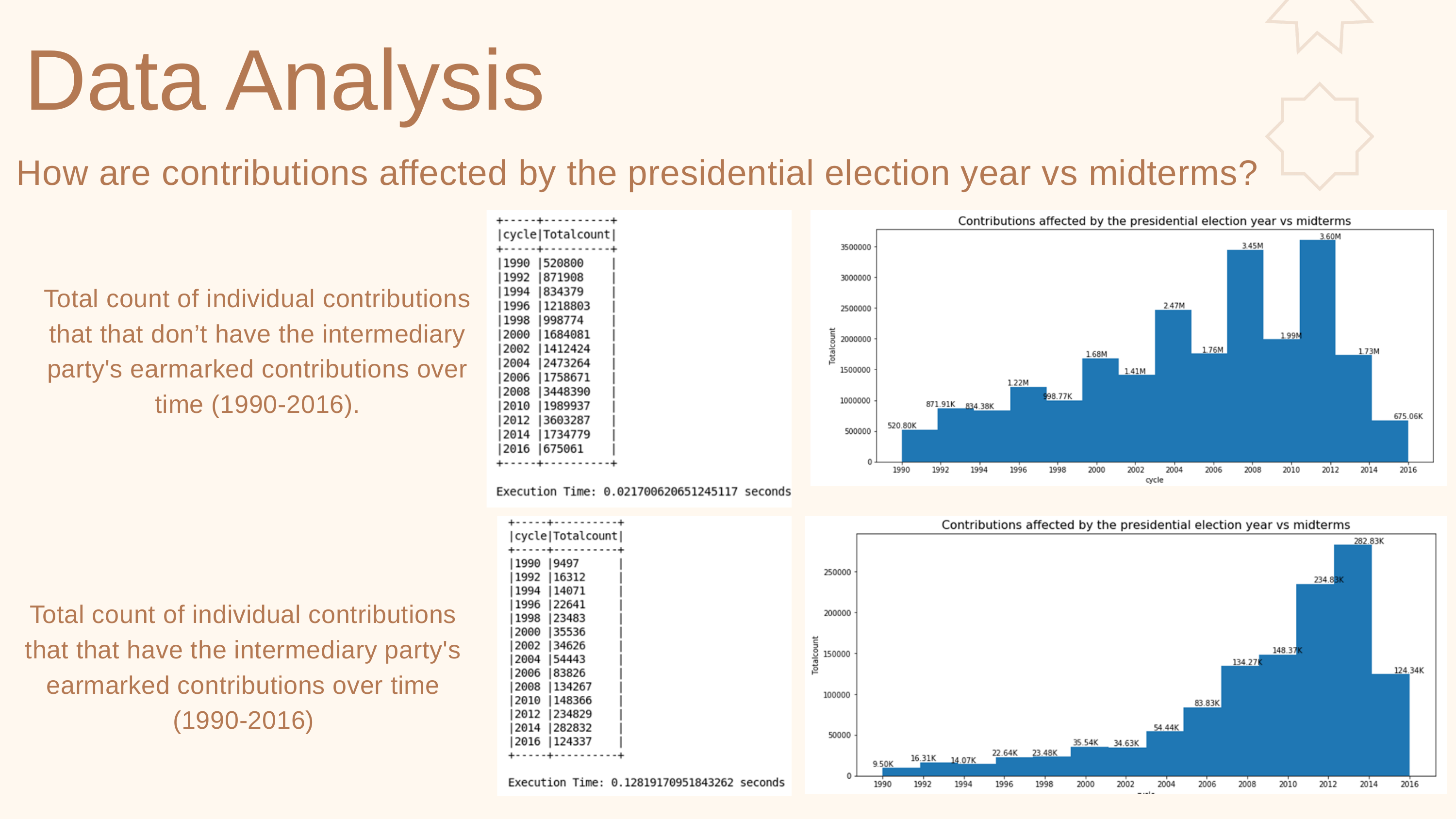

Data Analysis

How are contributions affected by the presidential election year vs midterms?

Total count of individual contributions that that don’t have the intermediary party's earmarked contributions over time (1990-2016).

Total count of individual contributions that that have the intermediary party's earmarked contributions over time (1990-2016)